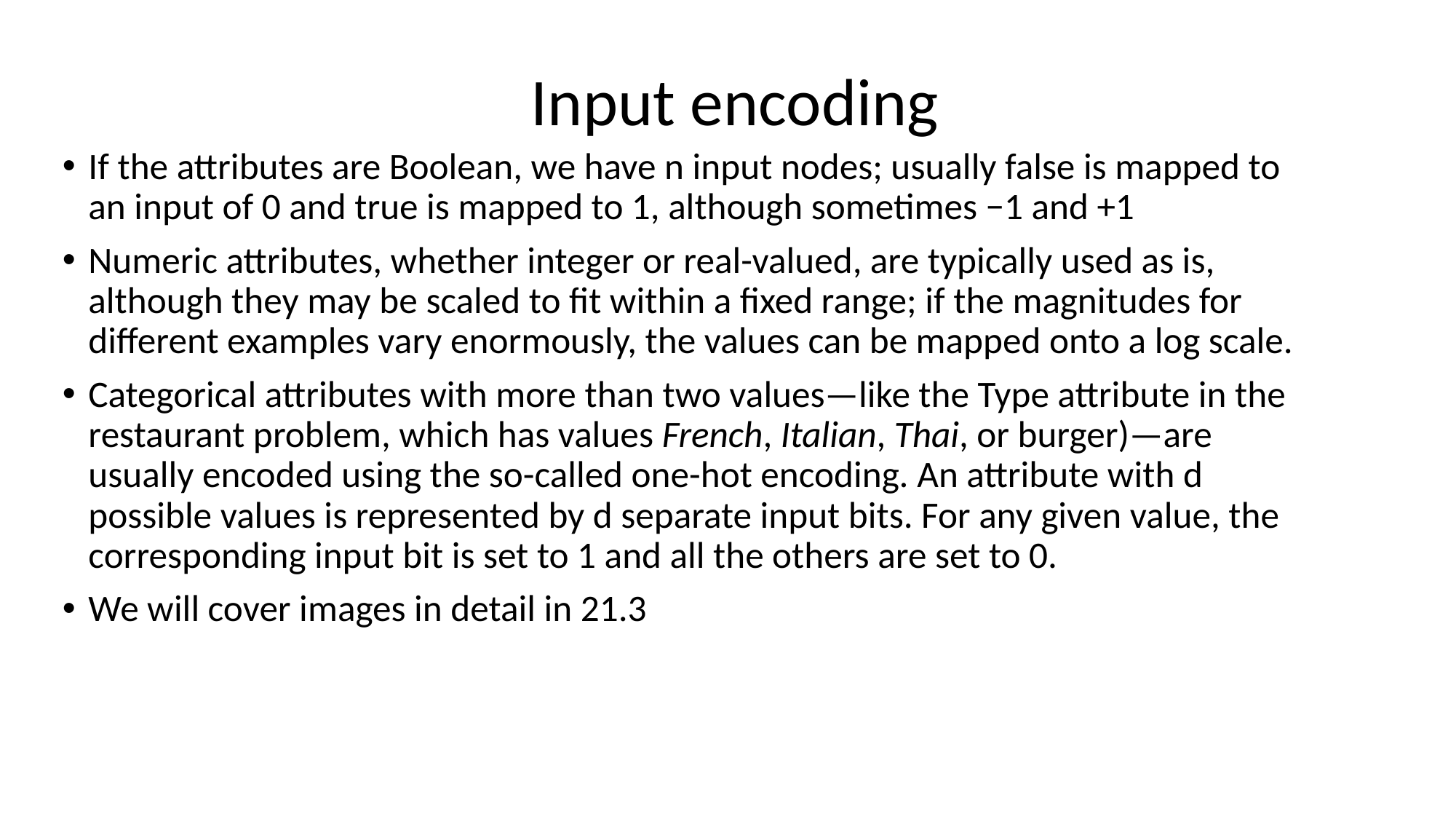

# Input encoding
If the attributes are Boolean, we have n input nodes; usually false is mapped to an input of 0 and true is mapped to 1, although sometimes −1 and +1
Numeric attributes, whether integer or real-valued, are typically used as is, although they may be scaled to fit within a fixed range; if the magnitudes for different examples vary enormously, the values can be mapped onto a log scale.
Categorical attributes with more than two values—like the Type attribute in the restaurant problem, which has values French, Italian, Thai, or burger)—are usually encoded using the so-called one-hot encoding. An attribute with d possible values is represented by d separate input bits. For any given value, the corresponding input bit is set to 1 and all the others are set to 0.
We will cover images in detail in 21.3